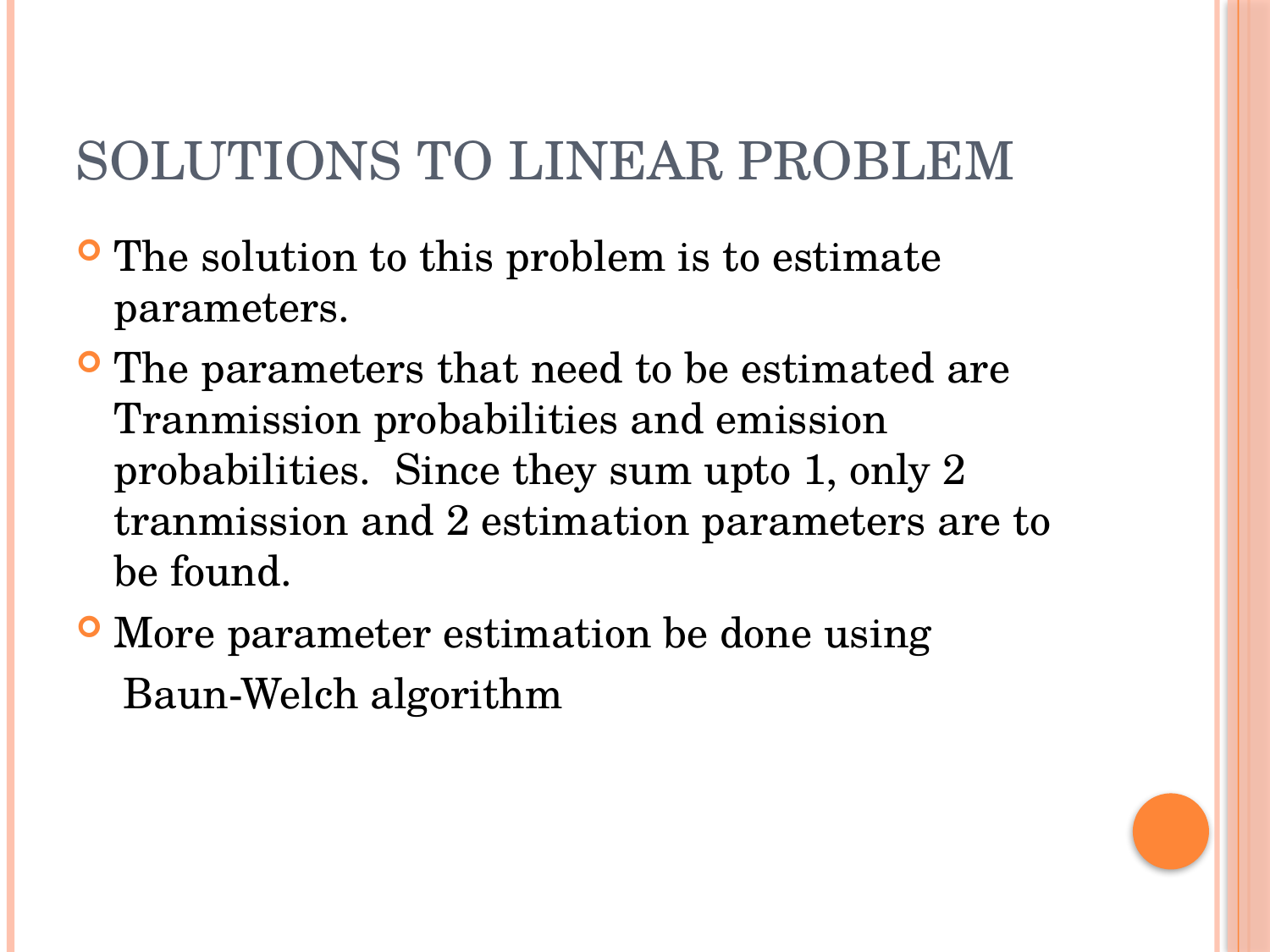

# Solutions to linear problem
The solution to this problem is to estimate parameters.
The parameters that need to be estimated are  Tranmission probabilities and emission probabilities.  Since they sum upto 1, only 2 tranmission and 2 estimation parameters are to be found.
More parameter estimation be done using
    Baun-Welch algorithm